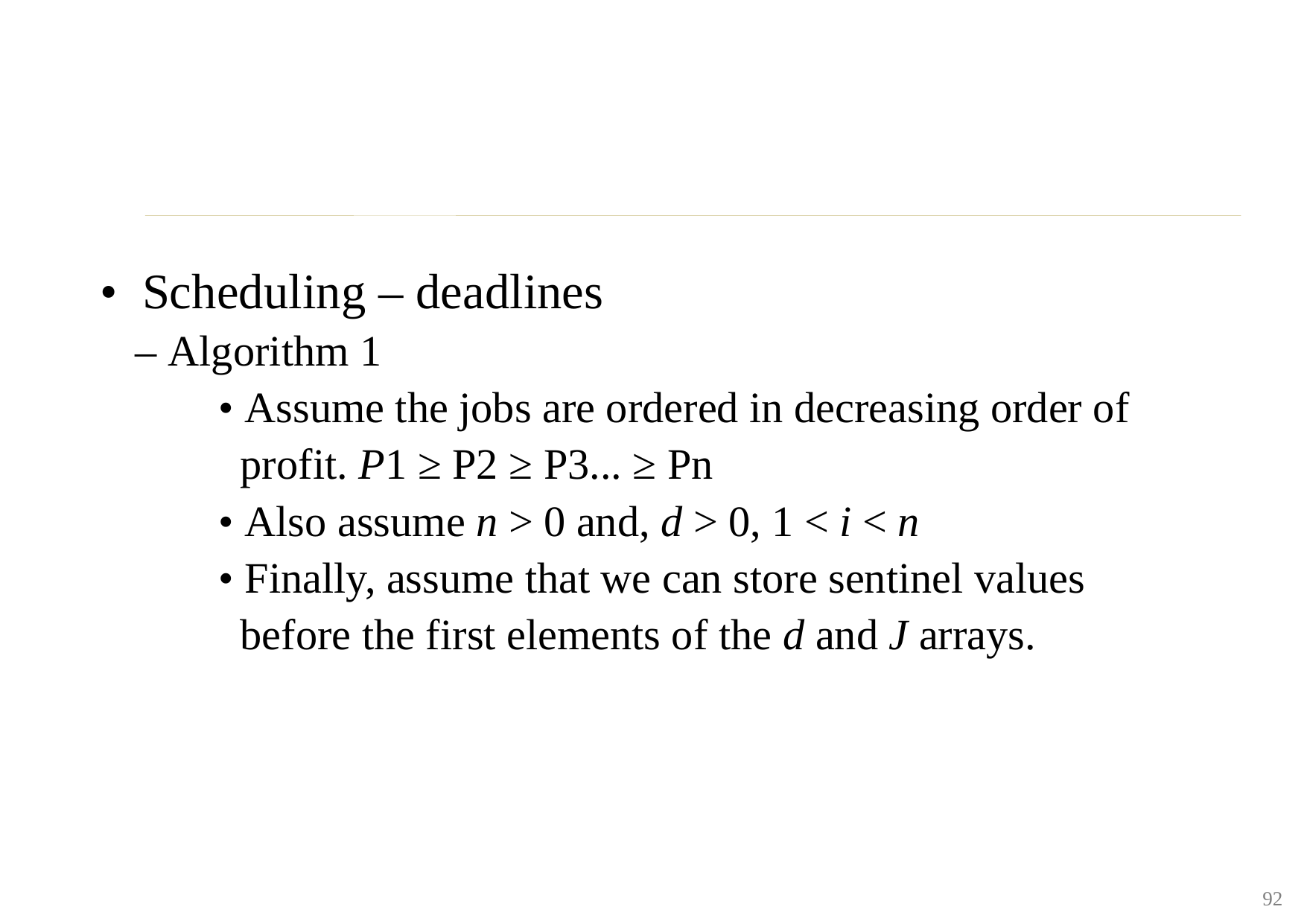

•  Scheduling – deadlines
     – Algorithm 1
           • Assume the jobs are ordered in decreasing order of
             profit. P1 ≥ P2 ≥ P3... ≥ Pn
           • Also assume n > 0 and, d > 0, 1 < i < n
           • Finally, assume that we can store sentinel values
             before the first elements of the d and J arrays.
92